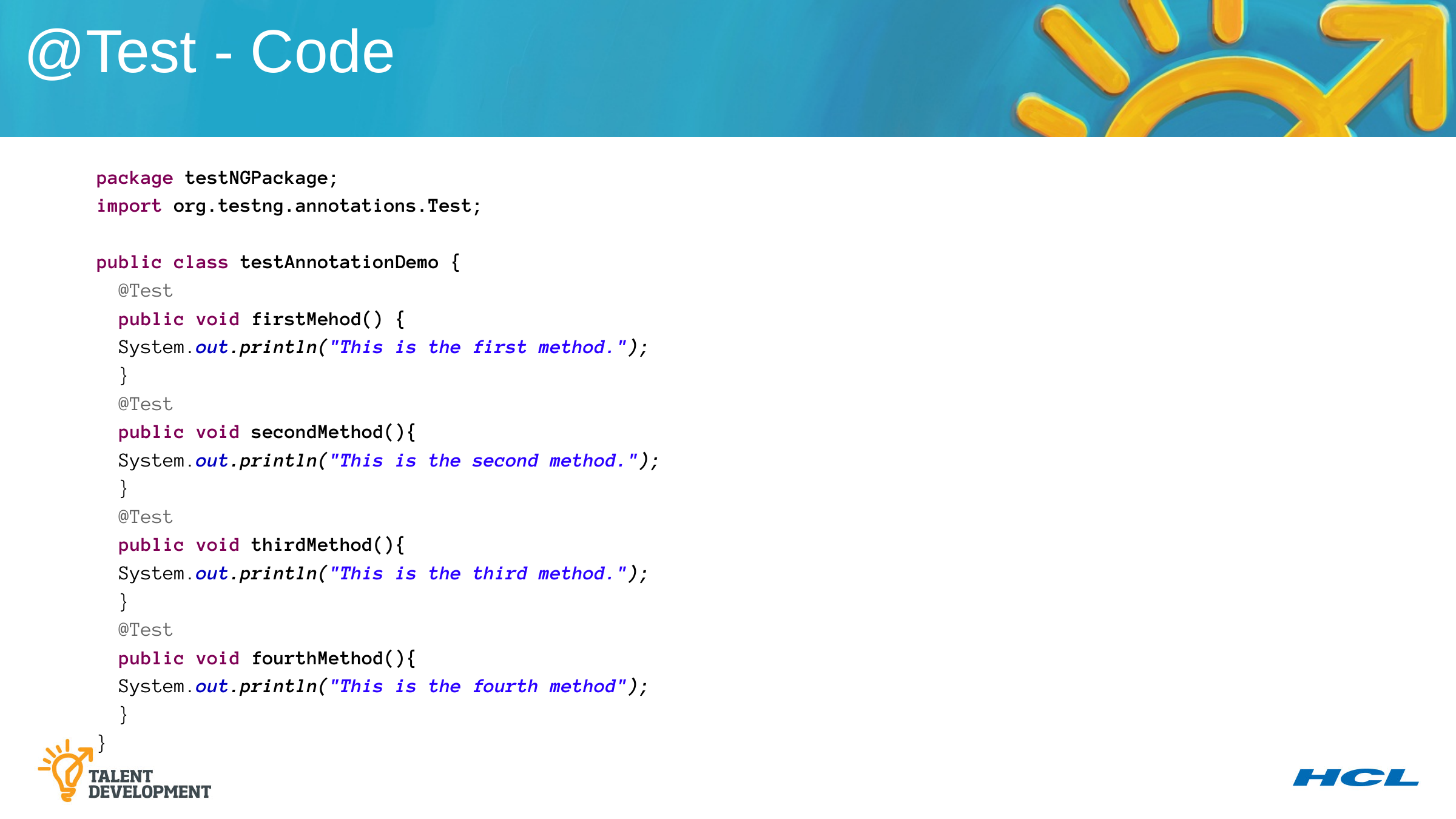

@Test - Code
package testNGPackage;
import org.testng.annotations.Test;

public class testAnnotationDemo {
  @Test
  public void firstMehod() {
  System.out.println("This is the first method.");
  }
  @Test
  public void secondMethod(){
  System.out.println("This is the second method.");
  }
  @Test
  public void thirdMethod(){
  System.out.println("This is the third method.");
  }
  @Test
  public void fourthMethod(){
  System.out.println("This is the fourth method");
  }
}